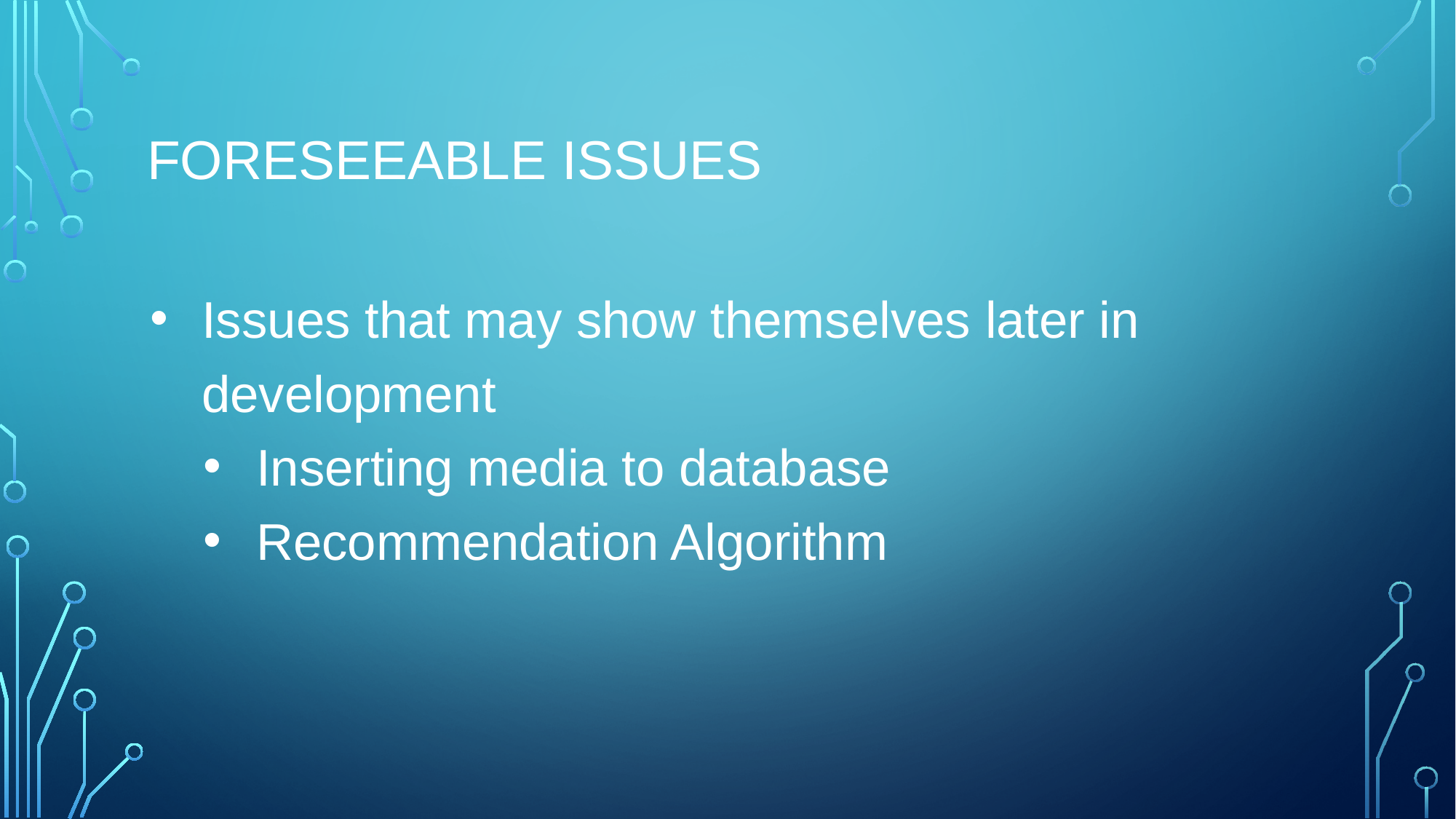

# FORESEEABLE ISSUES
Issues that may show themselves later in development
Inserting media to database
Recommendation Algorithm